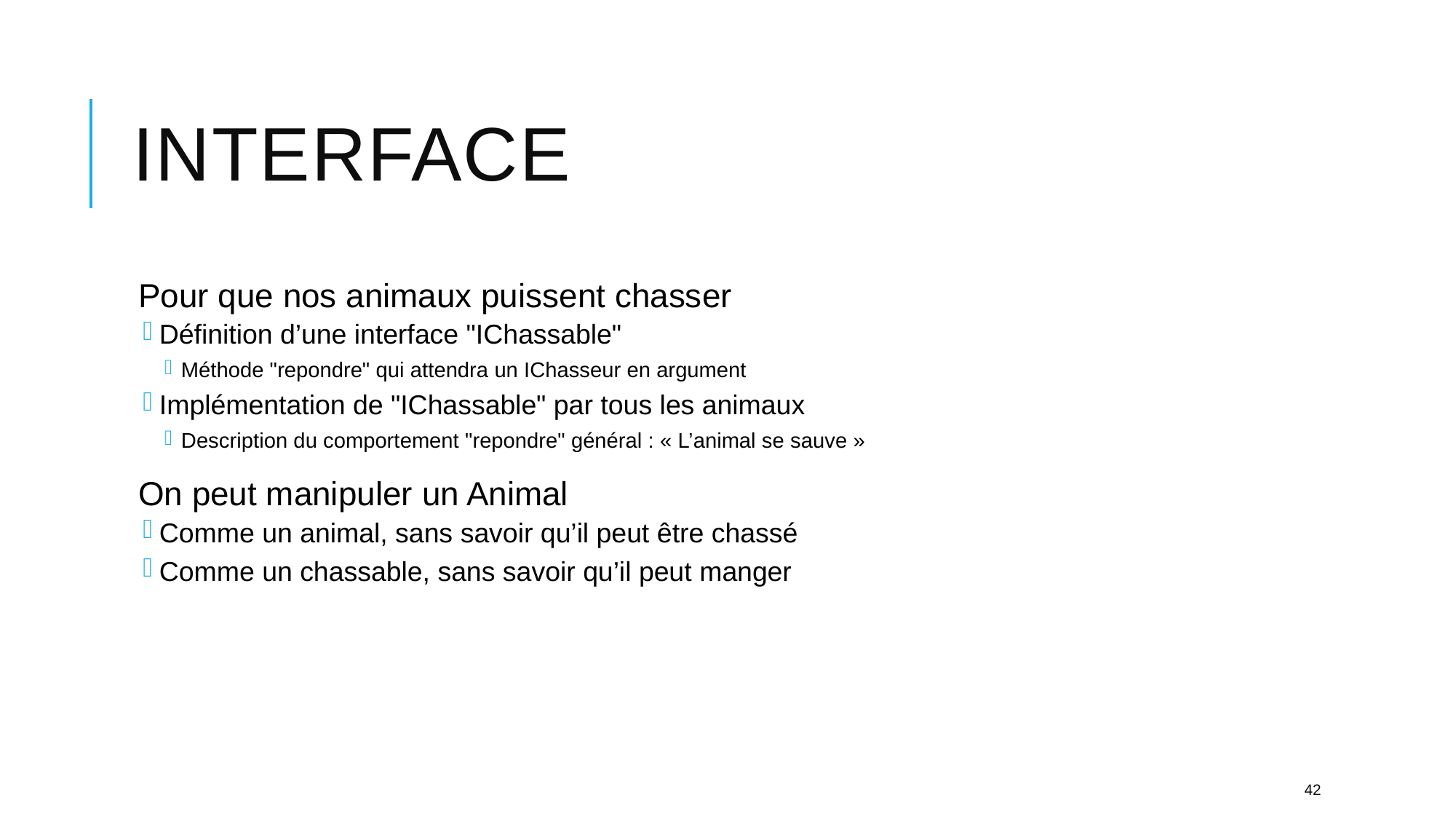

# Interface
Pour que nos animaux puissent chasser
Définition d’une interface "IChassable"
Méthode "repondre" qui attendra un IChasseur en argument
Implémentation de "IChassable" par tous les animaux
Description du comportement "repondre" général : « L’animal se sauve »
On peut manipuler un Animal
Comme un animal, sans savoir qu’il peut être chassé
Comme un chassable, sans savoir qu’il peut manger
42